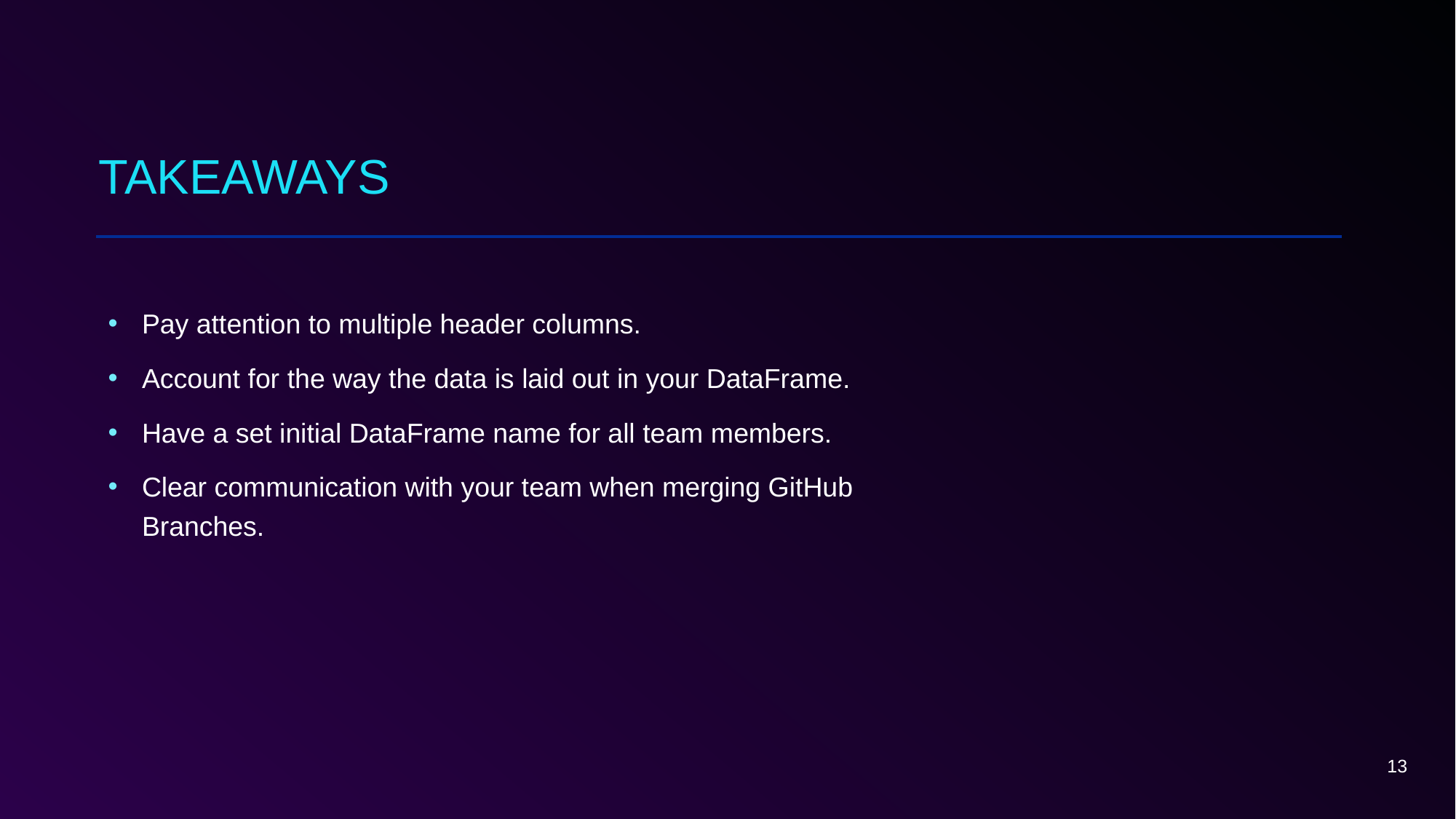

# TAKEAWAYS
Pay attention to multiple header columns.
Account for the way the data is laid out in your DataFrame.
Have a set initial DataFrame name for all team members.
Clear communication with your team when merging GitHub Branches.

13